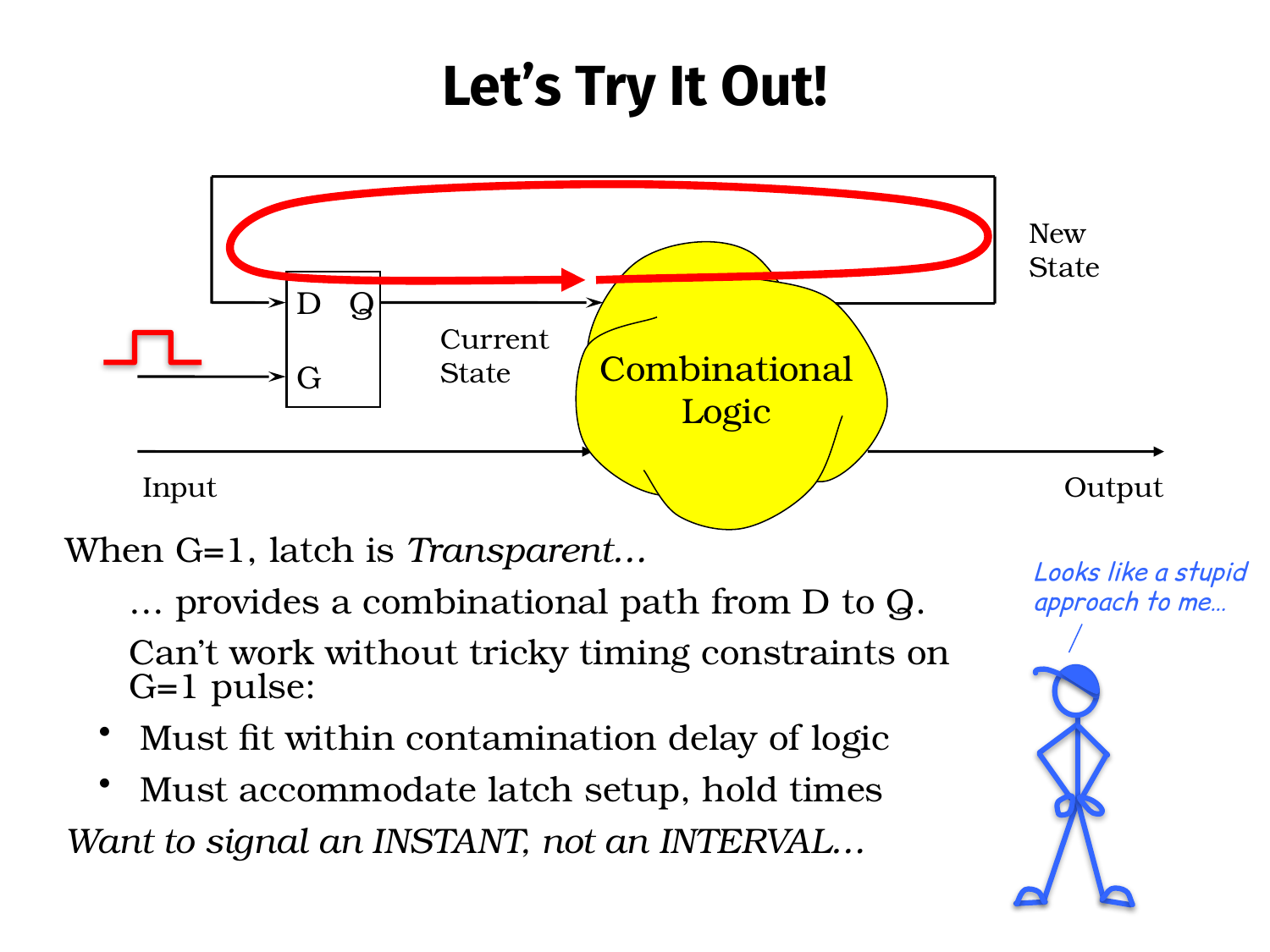

# Let’s Try It Out!

Combinational
Logic

D
Q
G

New
State
Current
State
Input
Output

When G=1, latch is Transparent…
… provides a combinational path from D to Q.
Can’t work without tricky timing constraints on G=1 pulse:
 Must fit within contamination delay of logic
 Must accommodate latch setup, hold times
Want to signal an INSTANT, not an INTERVAL…
Looks like a stupid
approach to me…